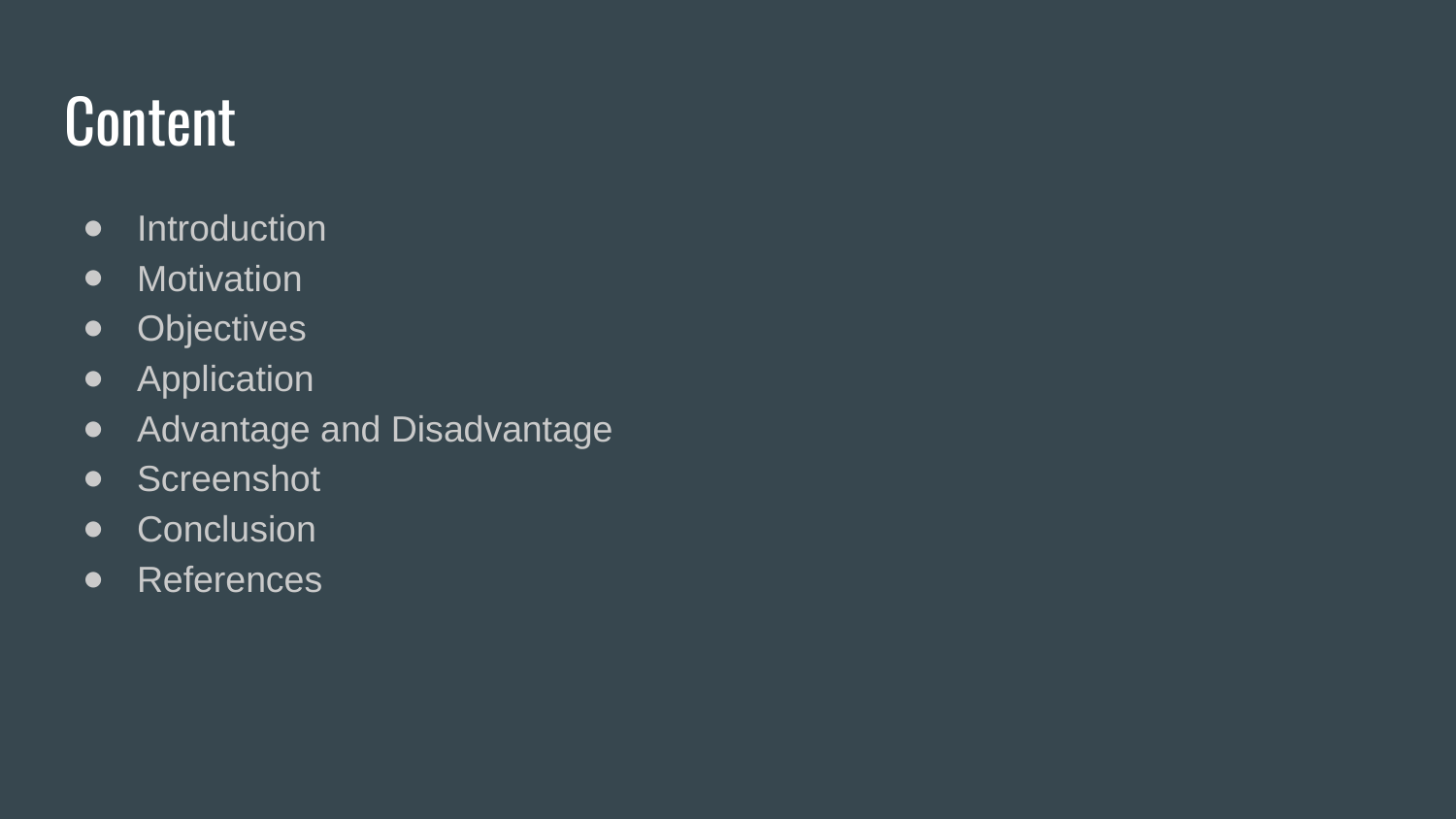

# Content
Introduction
Motivation
Objectives
Application
Advantage and Disadvantage
Screenshot
Conclusion
References